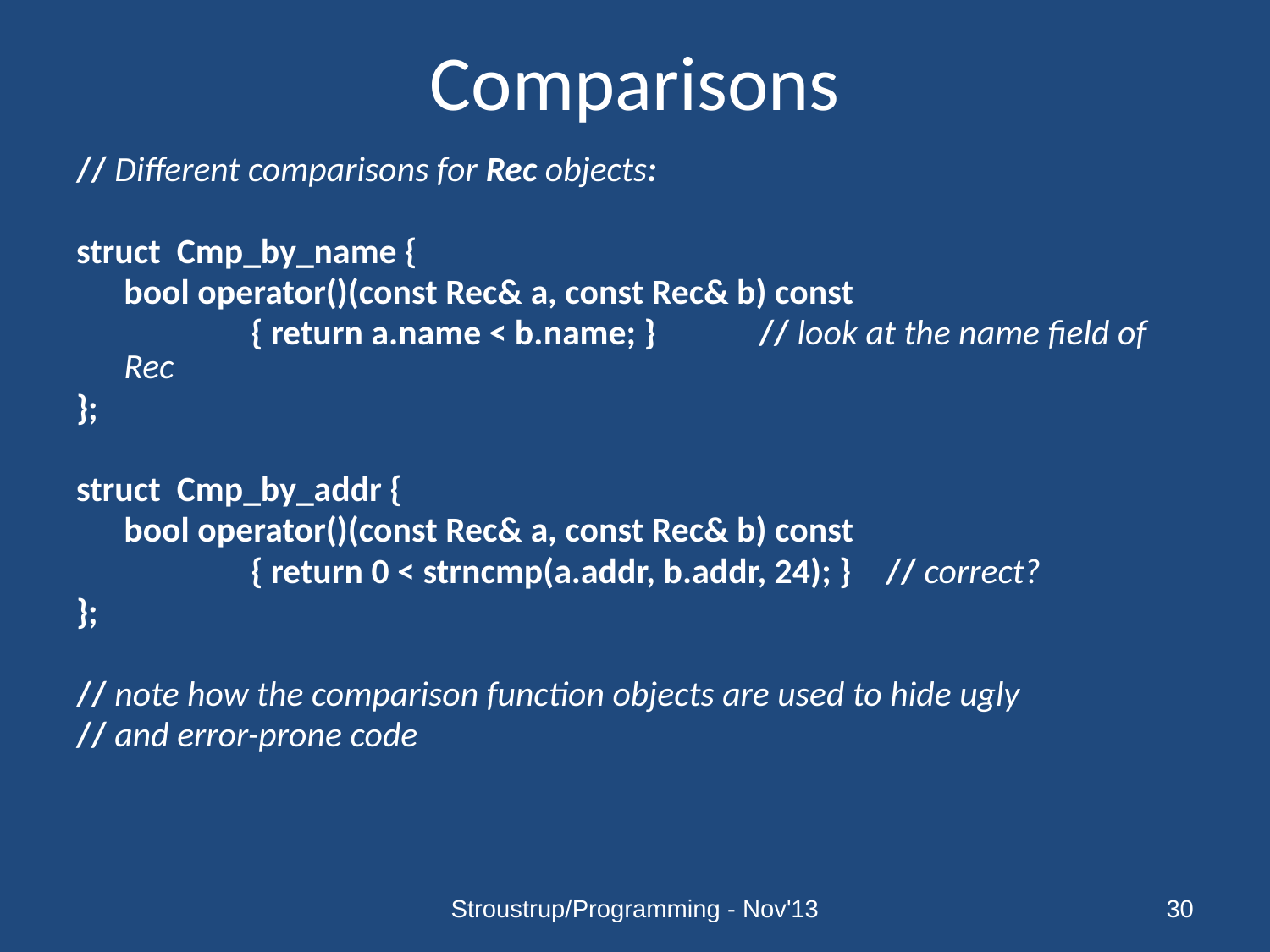

# Comparisons
// Different comparisons for Rec objects:

struct  Cmp_by_name {
	bool operator()(const Rec& a, const Rec& b) const
		{ return a.name < b.name; } 	// look at the name field of Rec
};

struct  Cmp_by_addr {
	bool operator()(const Rec& a, const Rec& b) const
		{ return 0 < strncmp(a.addr, b.addr, 24); }	// correct?
};

// note how the comparison function objects are used to hide ugly
// and error-prone code

Stroustrup/Programming - Nov'13
30